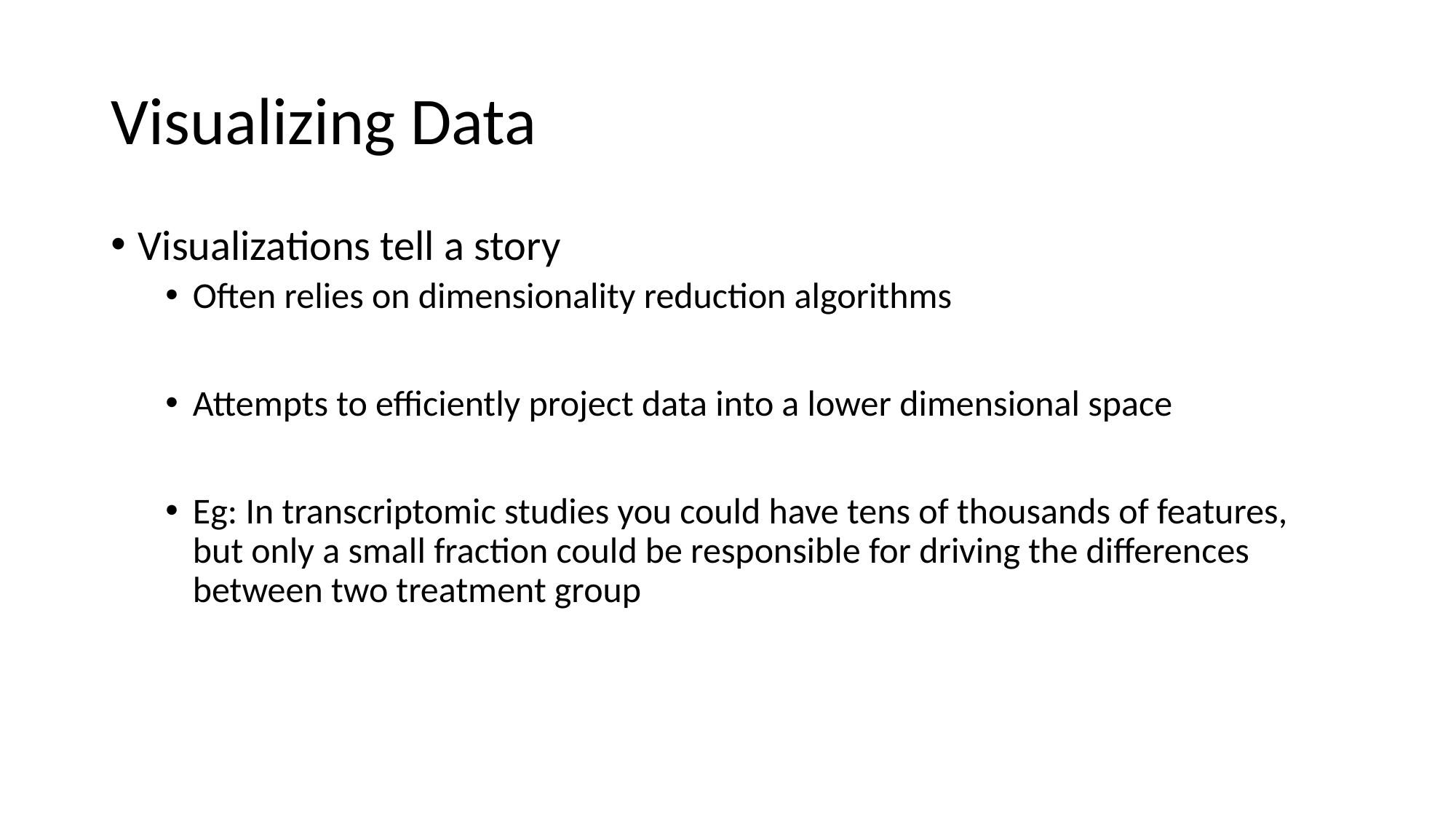

# Visualizing Data
Visualizations tell a story
Often relies on dimensionality reduction algorithms

Attempts to efficiently project data into a lower dimensional space

Eg: In transcriptomic studies you could have tens of thousands of features, but only a small fraction could be responsible for driving the differences between two treatment group